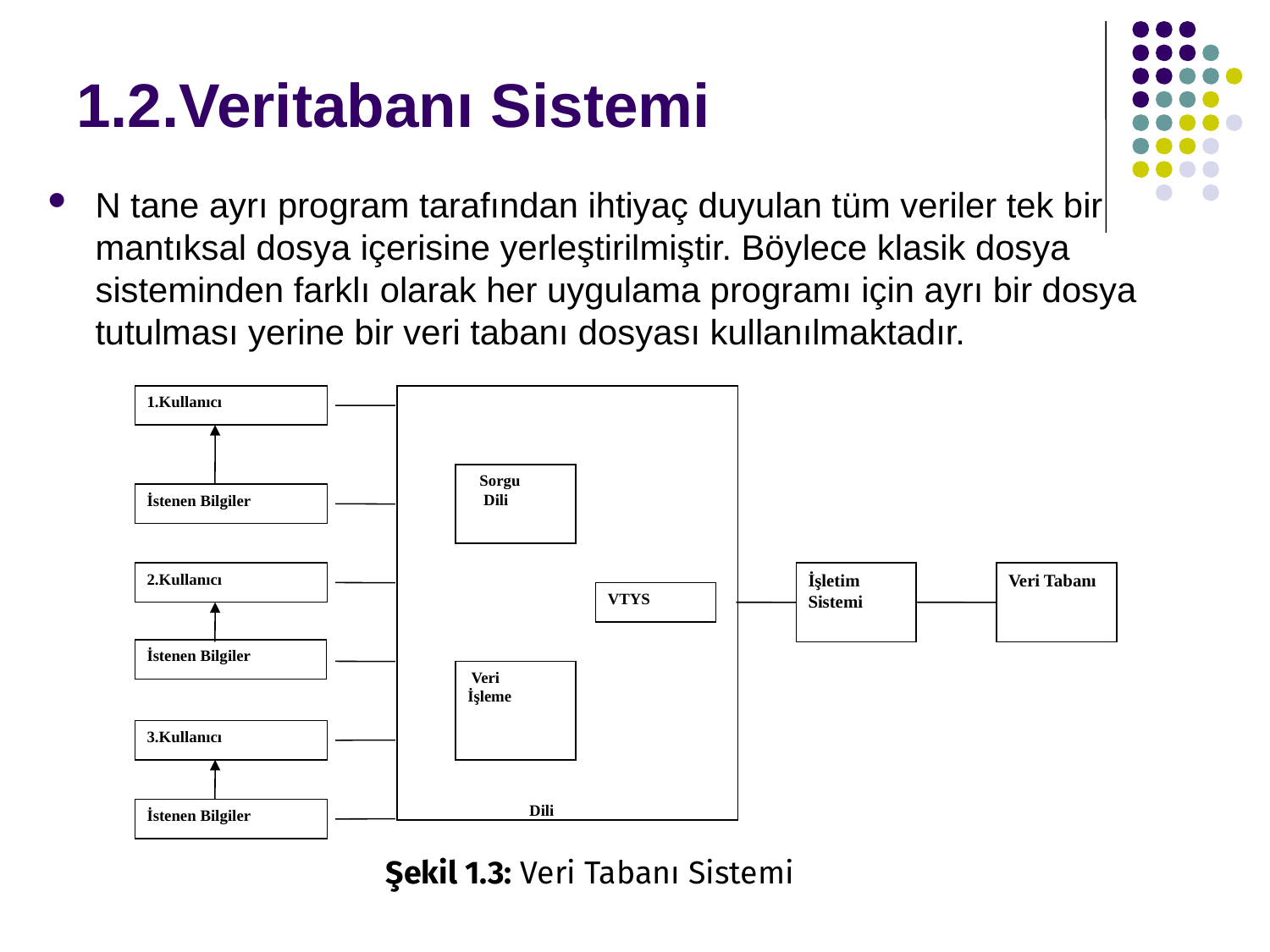

# 1.2.Veritabanı Sistemi
N tane ayrı program tarafından ihtiyaç duyulan tüm veriler tek bir mantıksal dosya içerisine yerleştirilmiştir. Böylece klasik dosya sisteminden farklı olarak her uygulama programı için ayrı bir dosya tutulması yerine bir veri tabanı dosyası kullanılmaktadır.

1.Kullanıcı

   Sorgu
    Dili

İstenen Bilgiler

2.Kullanıcı
İşletim Sistemi

Veri Tabanı

VTYS

İstenen Bilgiler

Veri                İşleme                                                                                                                                                   Dili

3.Kullanıcı

İstenen Bilgiler

Şekil 1.3: Veri Tabanı Sistemi